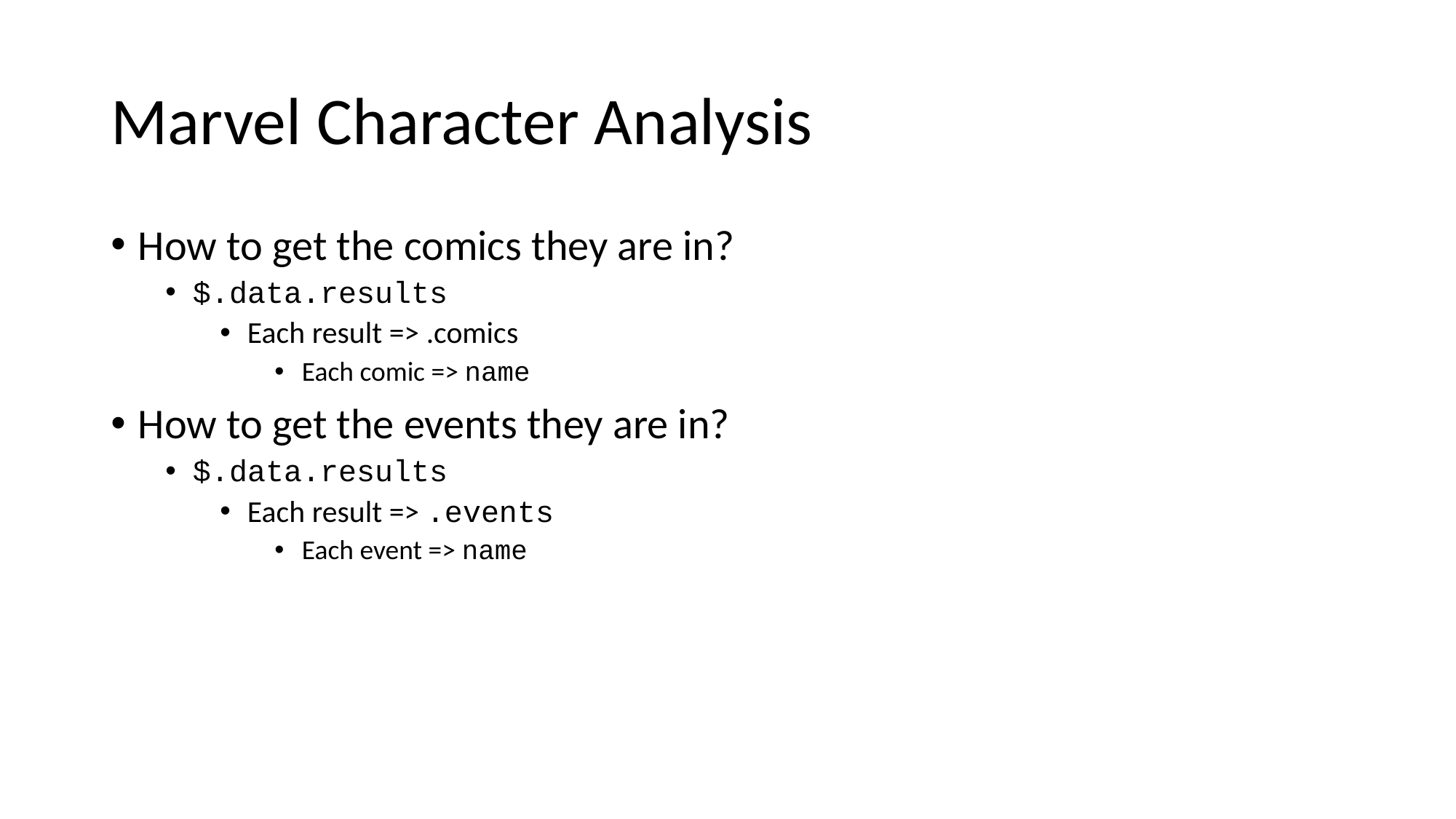

# Marvel Character Analysis
How to get the comics they are in?
$.data.results
Each result => .comics
Each comic => name
How to get the events they are in?
$.data.results
Each result => .events
Each event => name